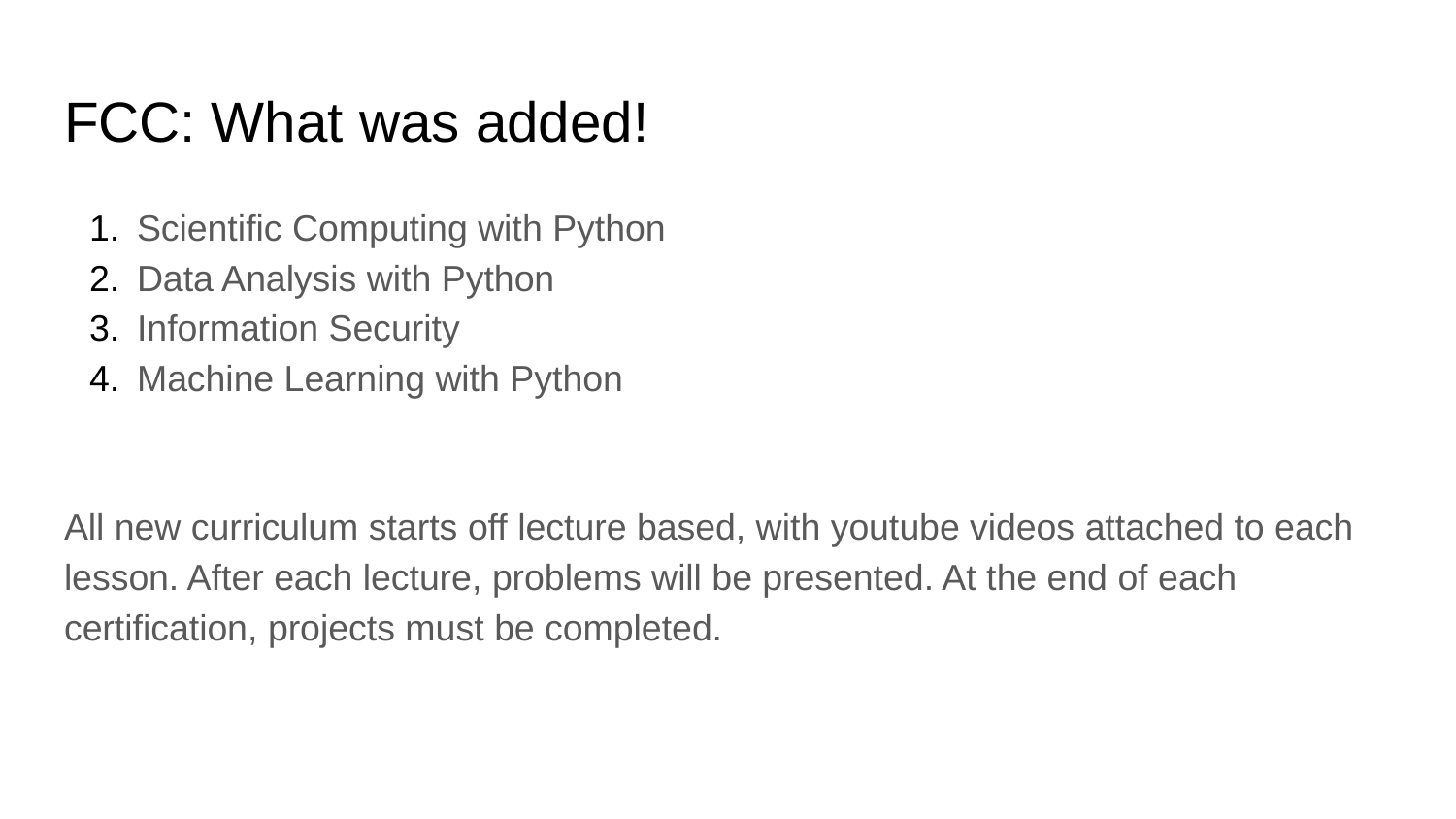

# FCC: What was added!
Scientific Computing with Python
Data Analysis with Python
Information Security
Machine Learning with Python

All new curriculum starts off lecture based, with youtube videos attached to each lesson. After each lecture, problems will be presented. At the end of each certification, projects must be completed.